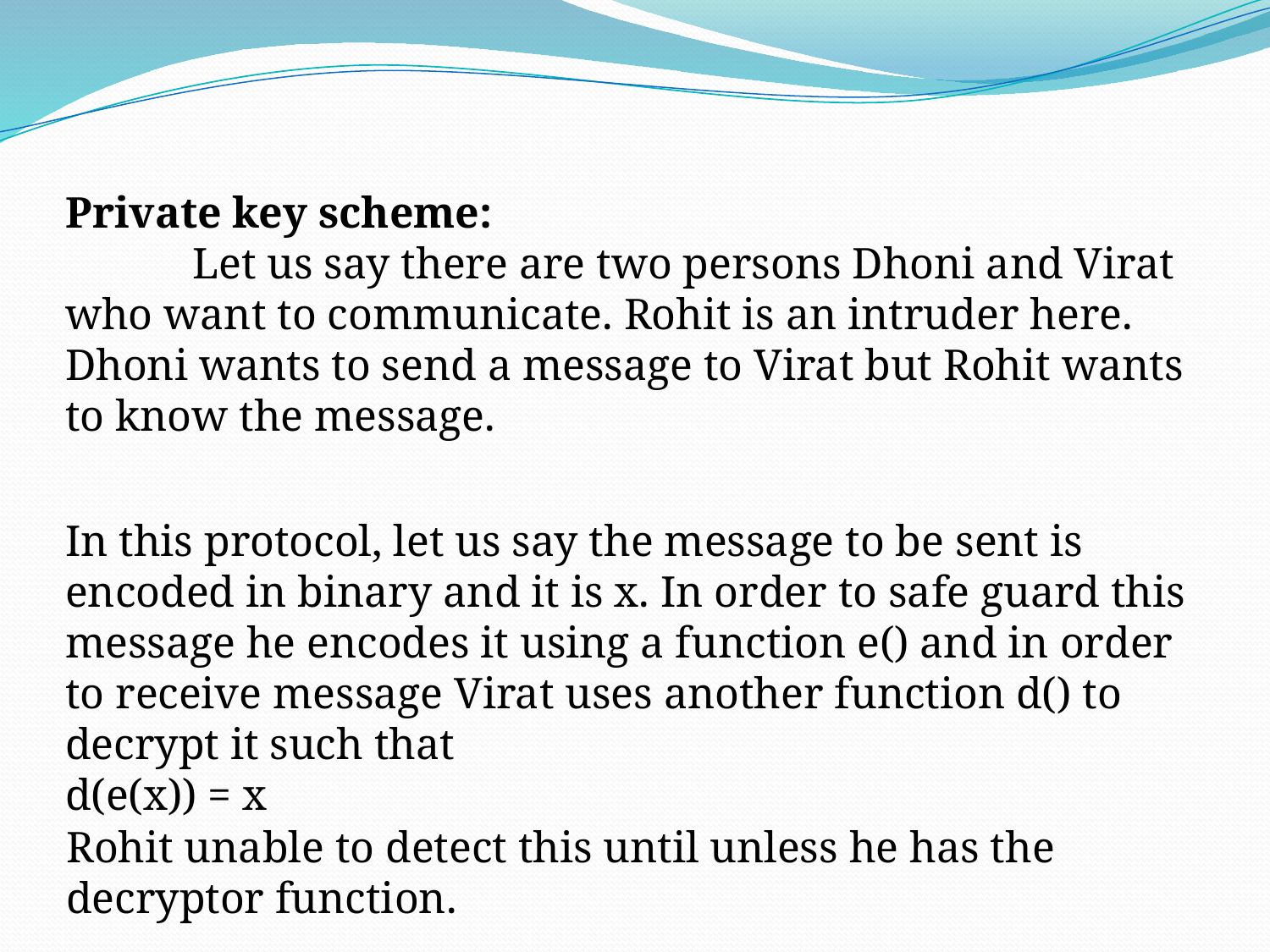

Private key scheme:
	Let us say there are two persons Dhoni and Virat who want to communicate. Rohit is an intruder here. Dhoni wants to send a message to Virat but Rohit wants to know the message.
In this protocol, let us say the message to be sent is encoded in binary and it is x. In order to safe guard this message he encodes it using a function e() and in order to receive message Virat uses another function d() to decrypt it such that
d(e(x)) = x
Rohit unable to detect this until unless he has the decryptor function.